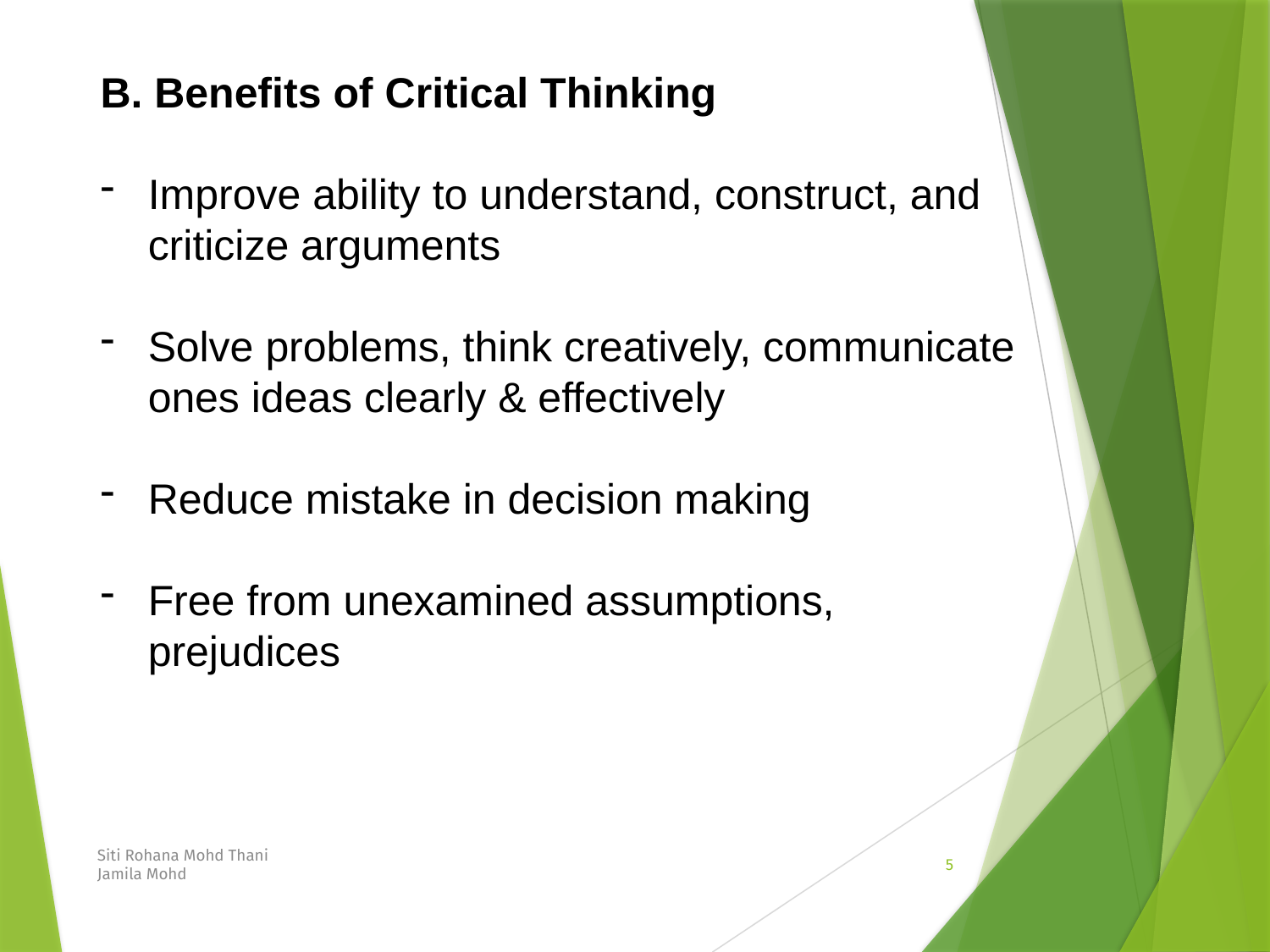

B. Benefits of Critical Thinking

Improve ability to understand, construct, and criticize arguments

Solve problems, think creatively, communicate ones ideas clearly & effectively

Reduce mistake in decision making

Free from unexamined assumptions, prejudices
Siti Rohana Mohd Thani
Jamila Mohd
5